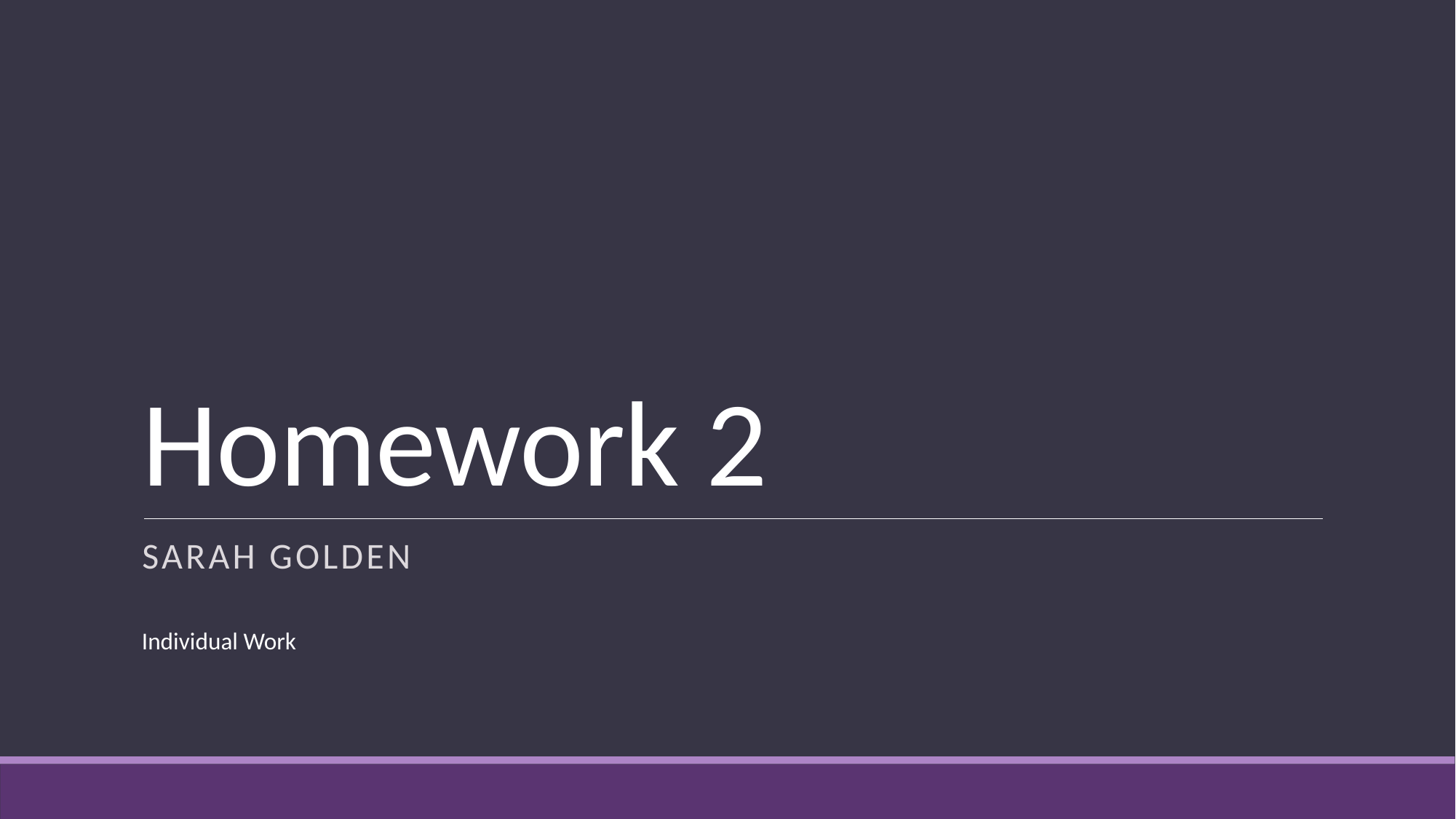

# Homework 2
Sarah Golden
Individual Work